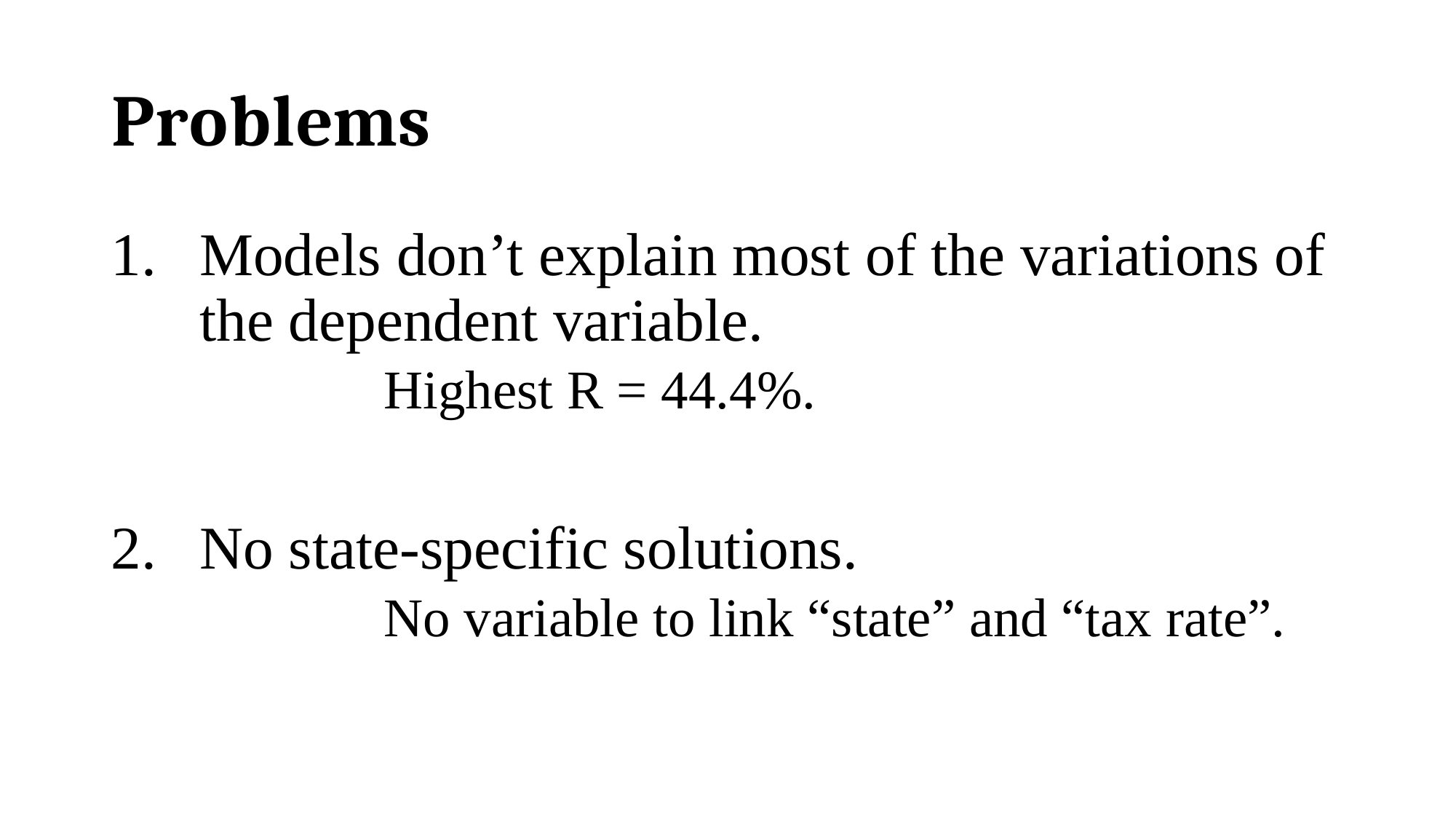

# Problems
Models don’t explain most of the variations of the dependent variable.
		Highest R = 44.4%.

No state-specific solutions.
		No variable to link “state” and “tax rate”.